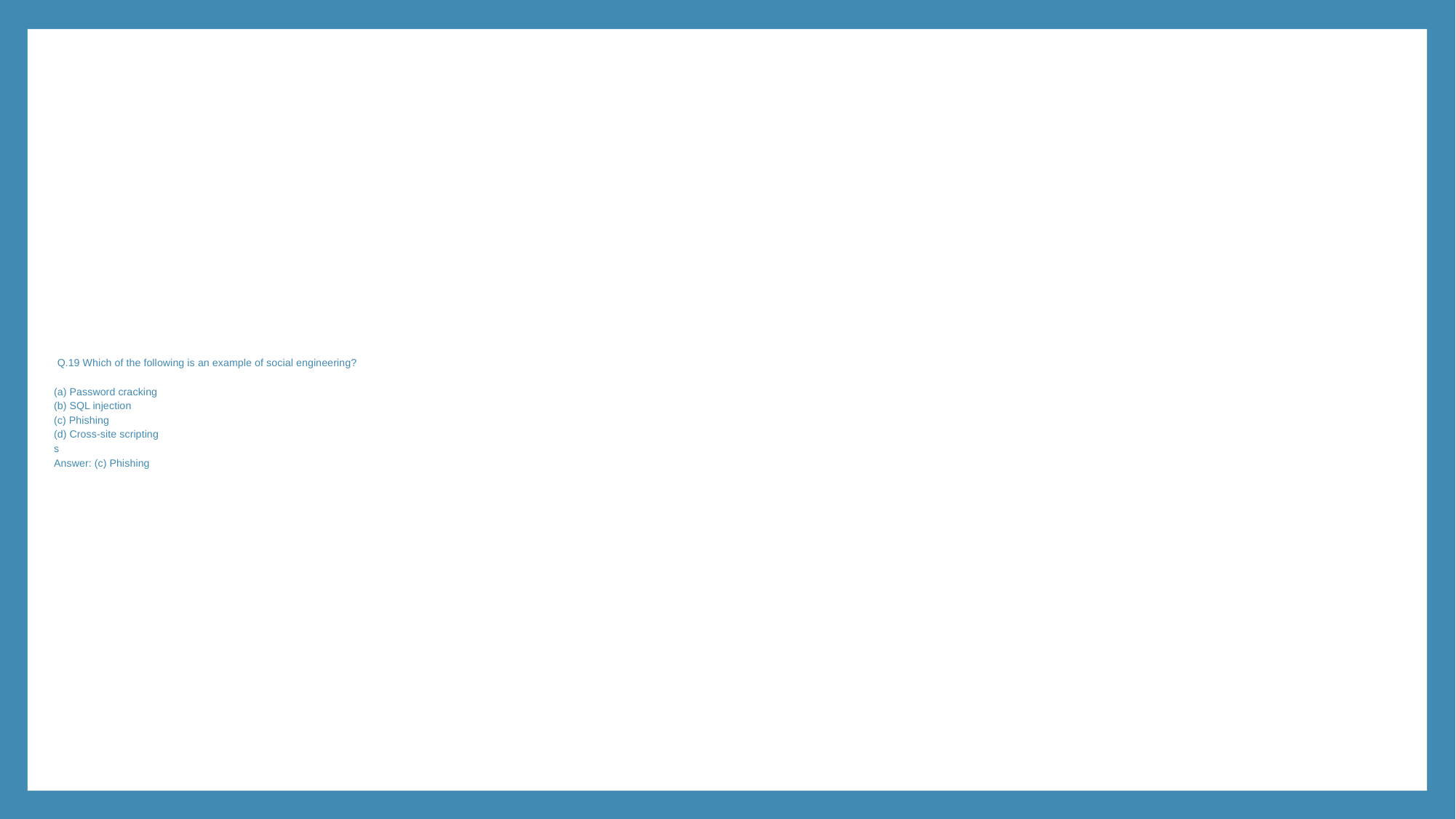

# Q.19 Which of the following is an example of social engineering? (a) Password cracking (b) SQL injection (c) Phishing (d) Cross-site scripting s Answer: (c) Phishing